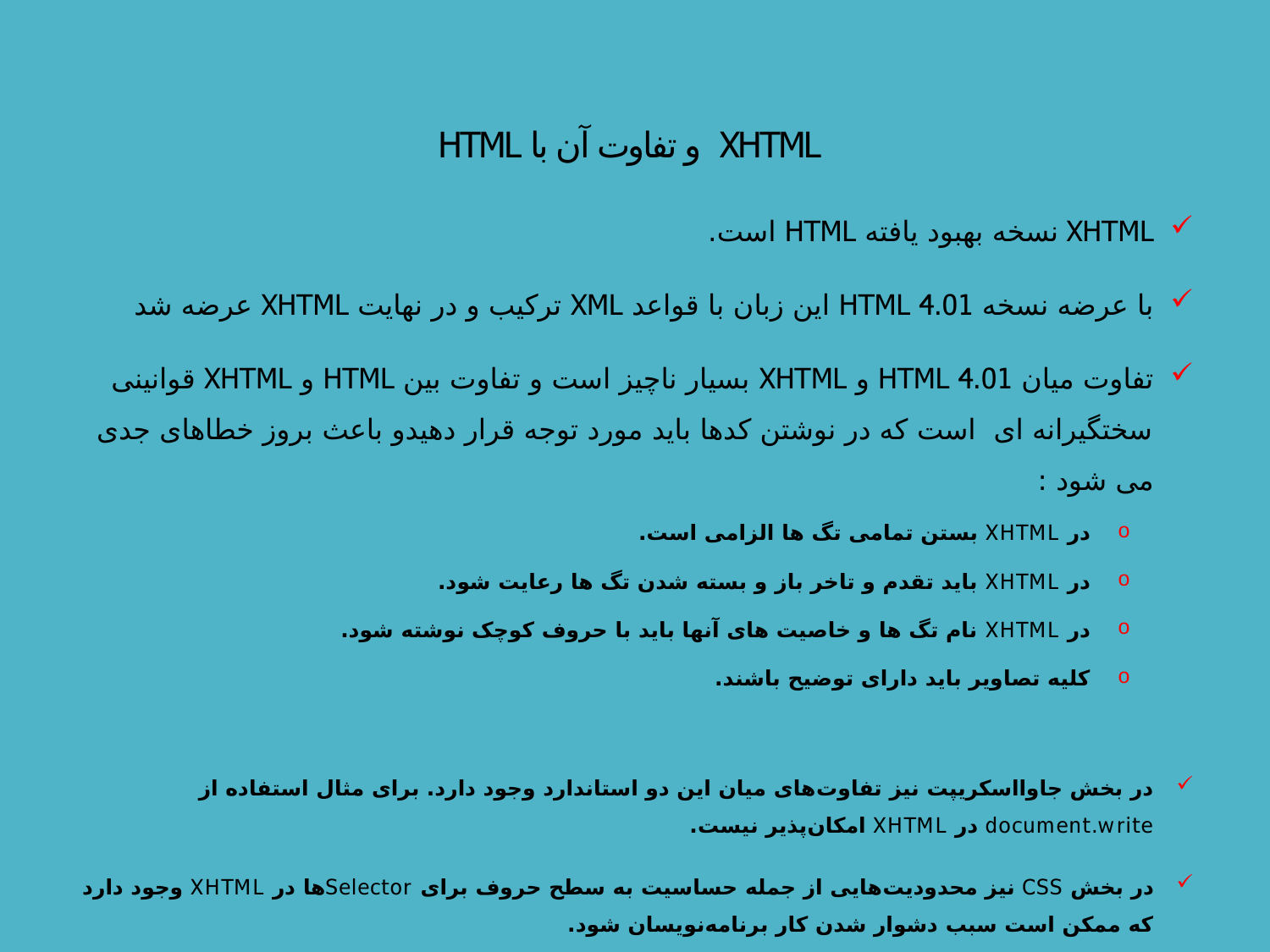

# XHTML  و تفاوت آن با HTML
XHTML نسخه بهبود یافته HTML است.
با عرضه نسخه HTML 4.01 این زبان با قواعد XML ترکیب و در نهایت XHTML عرضه شد
تفاوت میان HTML 4.01 و XHTML بسیار ناچیز است و تفاوت بین HTML و XHTML قوانینی سختگیرانه ای  است که در نوشتن کدها باید مورد توجه قرار دهیدو باعث بروز خطاهای جدی می شود :
در XHTML بستن تمامی تگ ها الزامی است.
در XHTML باید تقدم و تاخر باز و بسته شدن تگ ها رعایت شود.
در XHTML نام تگ ها و خاصیت های آنها باید با حروف کوچک نوشته شود.
کلیه تصاویر باید دارای توضیح باشند.

در بخش جاوااسکریپت نیز تفاوت‌های میان این دو استاندارد وجود دارد. برای مثال استفاده از document.write در XHTML امکان‌پذیر نیست.
در بخش CSS نیز محدودیت‌هایی از جمله حساسیت به سطح حروف برای Selectorها در XHTML وجود دارد که ممکن است سبب دشوار شدن کار برنامه‌نویسان شود.